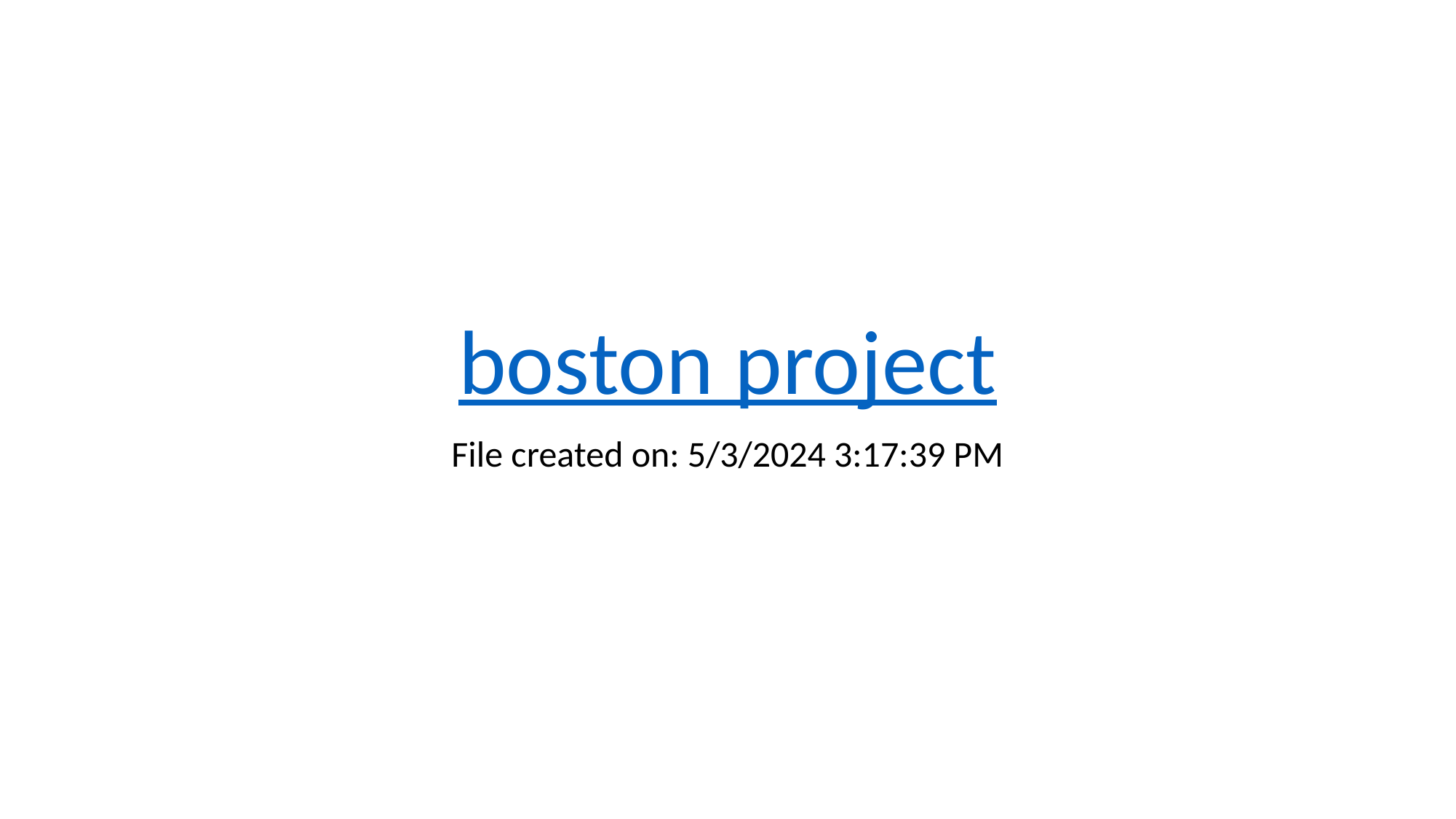

# boston project
File created on: 5/3/2024 3:17:39 PM